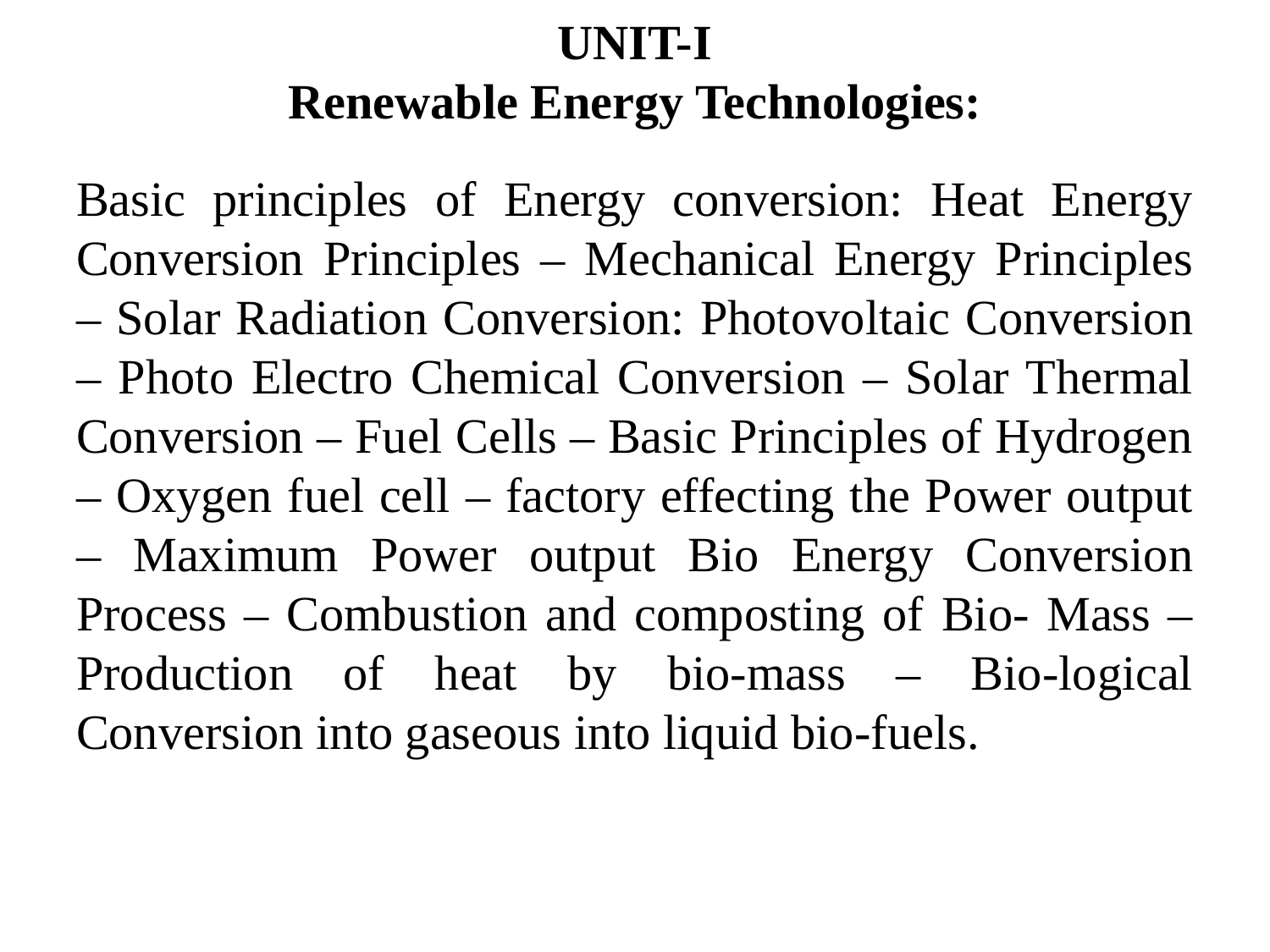

UNIT-I
Renewable Energy Technologies:

Basic principles of Energy conversion: Heat Energy Conversion Principles – Mechanical Energy Principles – Solar Radiation Conversion: Photovoltaic Conversion – Photo Electro Chemical Conversion – Solar Thermal Conversion – Fuel Cells – Basic Principles of Hydrogen – Oxygen fuel cell – factory effecting the Power output – Maximum Power output Bio Energy Conversion Process – Combustion and composting of Bio- Mass – Production of heat by bio-mass – Bio-logical Conversion into gaseous into liquid bio-fuels.